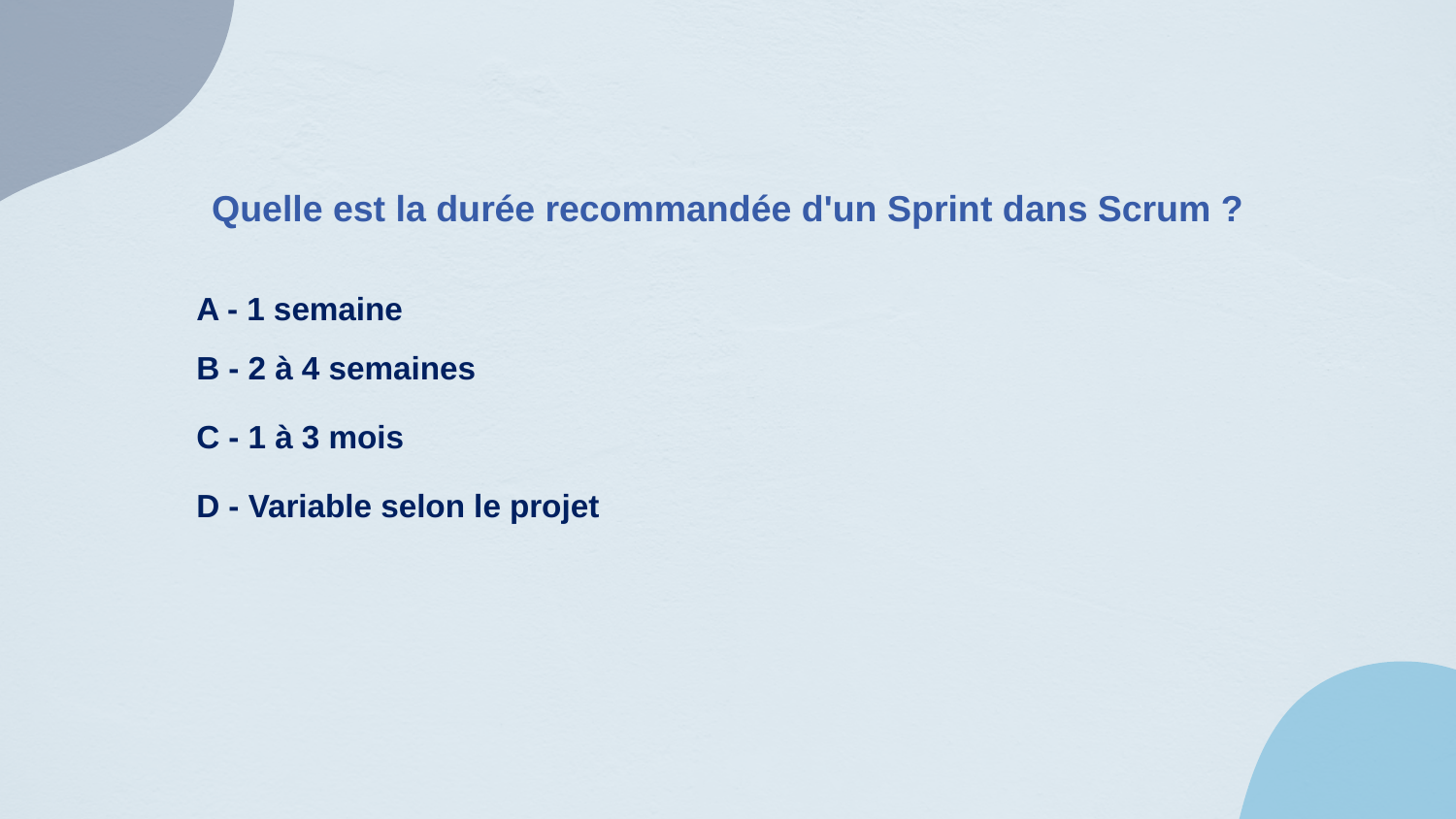

Quelle est la durée recommandée d'un Sprint dans Scrum ?
A - 1 semaine
B - 2 à 4 semaines
C - 1 à 3 mois
D - Variable selon le projet